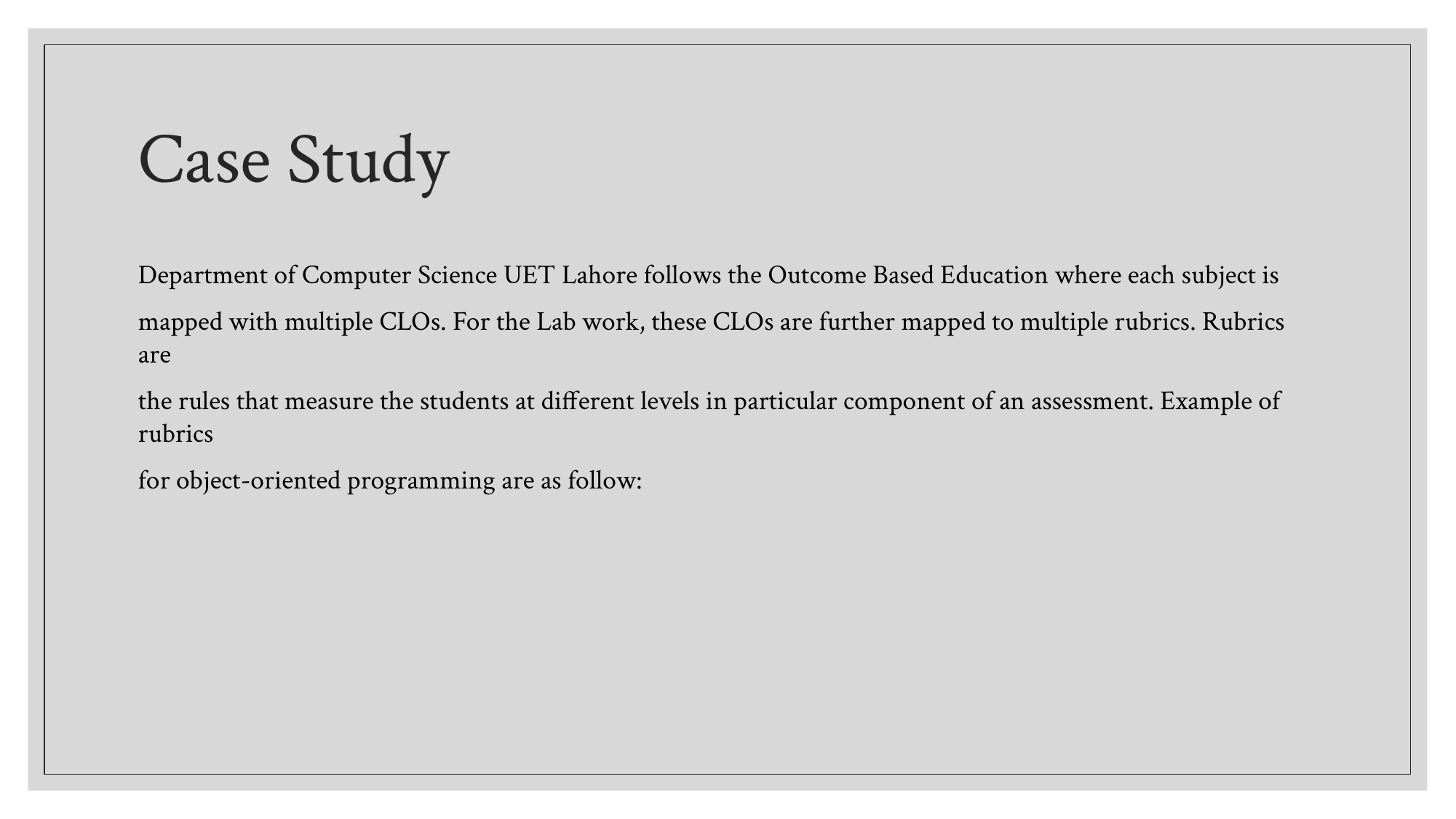

# Case Study
Department of Computer Science UET Lahore follows the Outcome Based Education where each subject is
mapped with multiple CLOs. For the Lab work, these CLOs are further mapped to multiple rubrics. Rubrics are
the rules that measure the students at different levels in particular component of an assessment. Example of rubrics
for object-oriented programming are as follow: